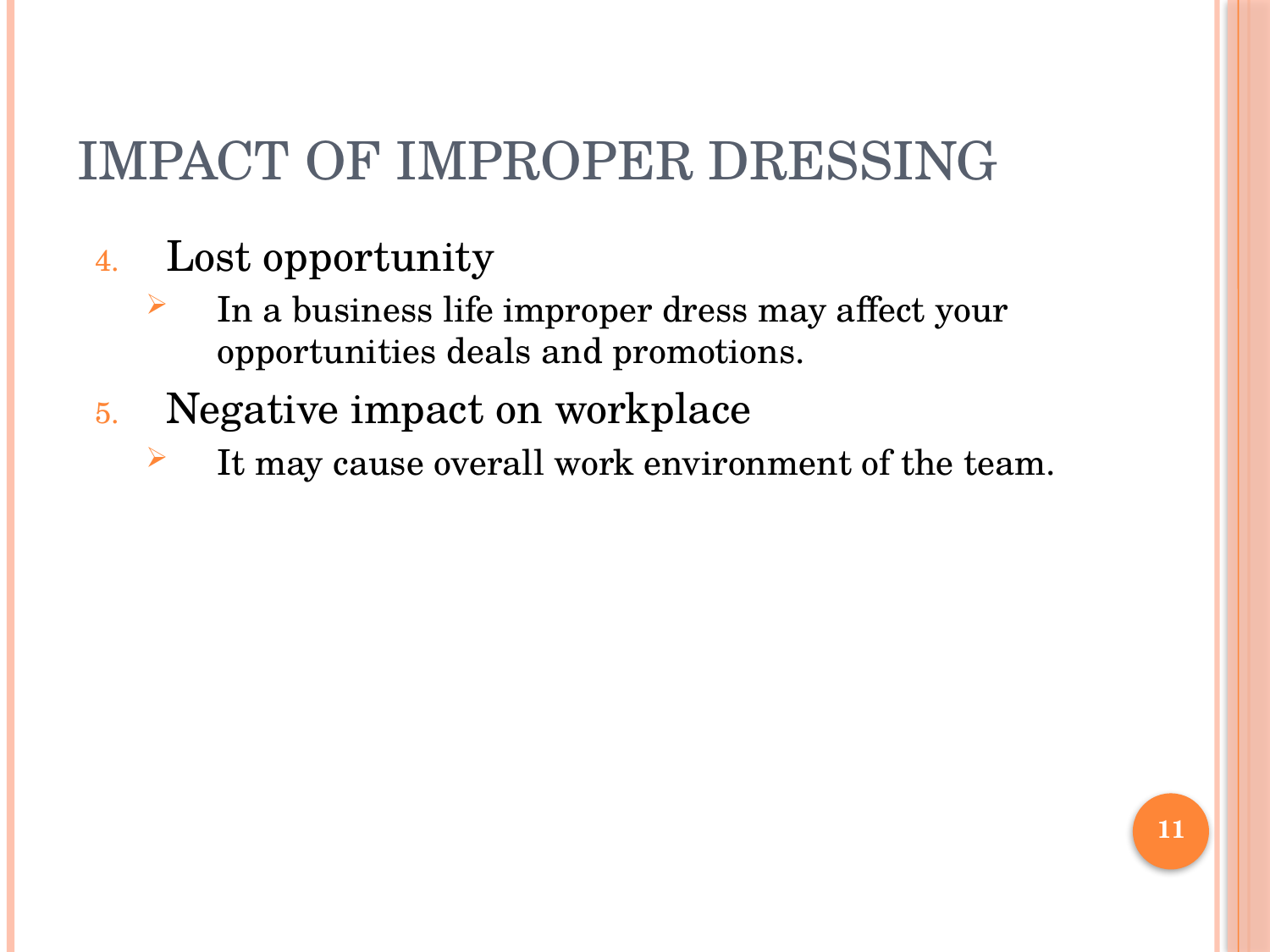

# Impact Of Improper Dressing
Lost opportunity​
In a business life improper dress may affect your opportunities deals and promotions.​
Negative impact on workplace​
It may cause overall work environment of the team.​

11